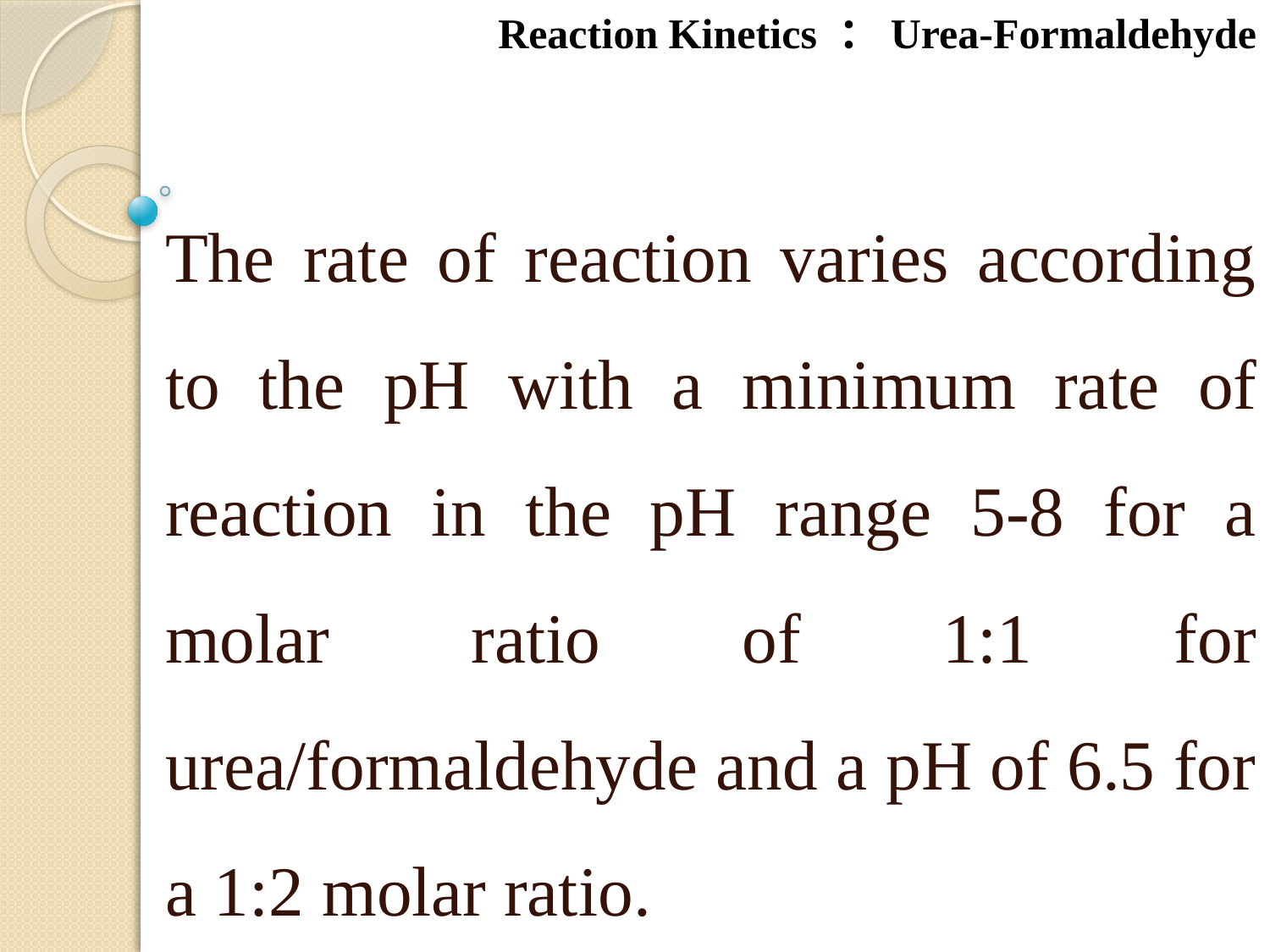

Reaction Kinetics ：Urea-Formaldehyde
The rate of reaction varies according to the pH with a minimum rate of reaction in the pH range 5-8 for a molar ratio of 1:1 for urea/formaldehyde and a pH of 6.5 for a 1:2 molar ratio.